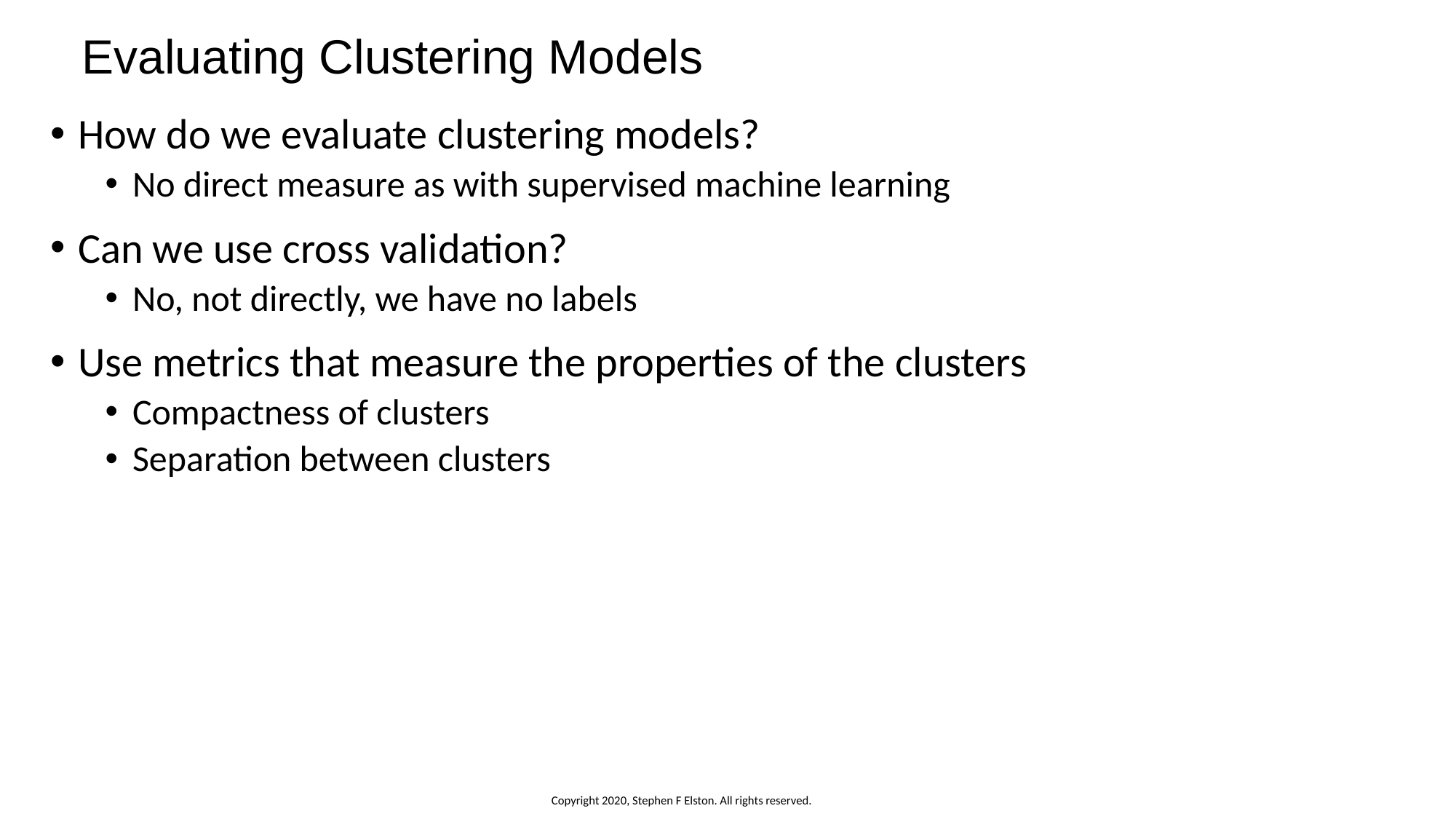

# Evaluating Clustering Models
How do we evaluate clustering models?
No direct measure as with supervised machine learning
Can we use cross validation?
No, not directly, we have no labels
Use metrics that measure the properties of the clusters
Compactness of clusters
Separation between clusters

Copyright 2020, Stephen F Elston. All rights reserved.